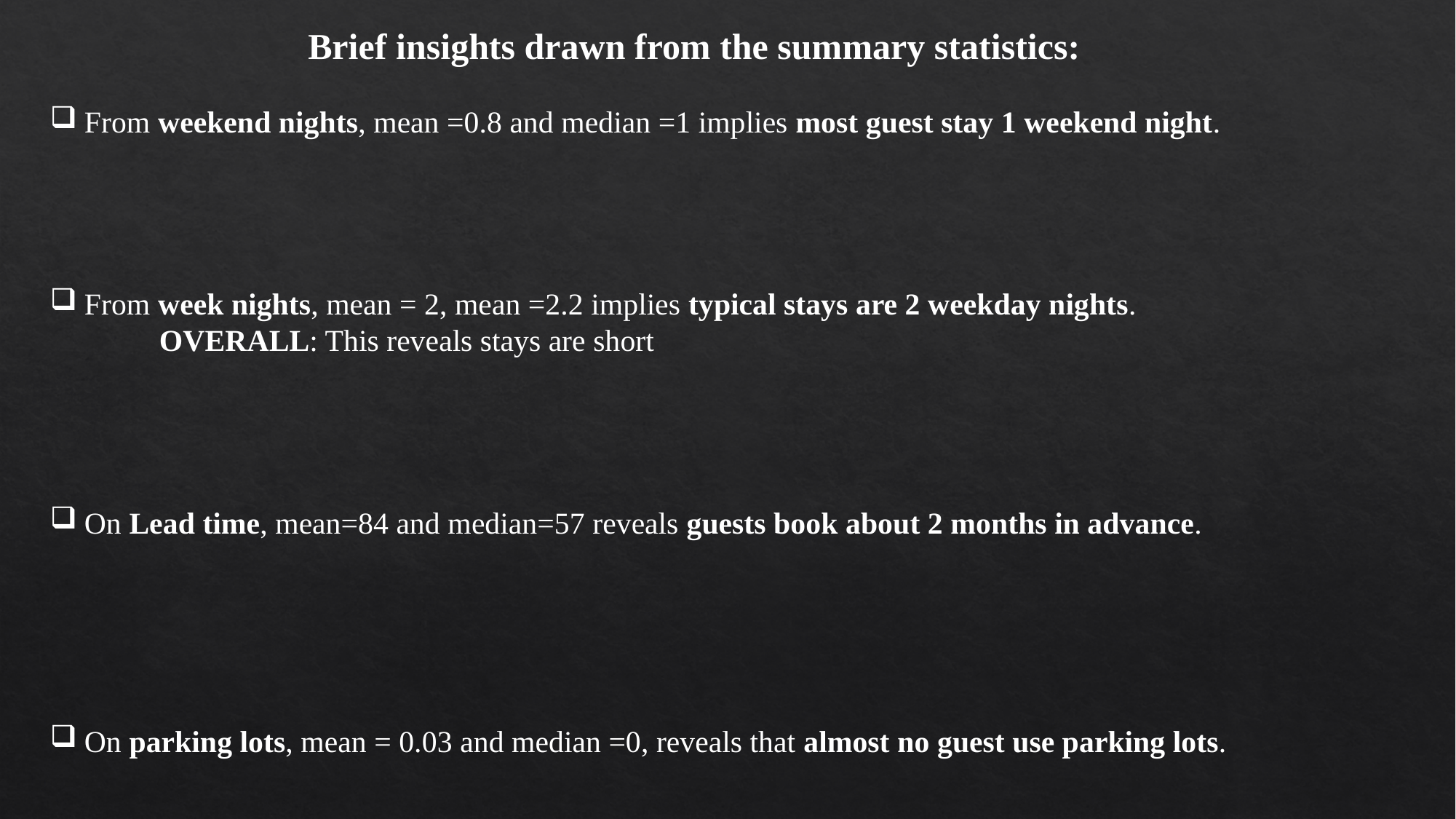

Brief insights drawn from the summary statistics:

From weekend nights, mean =0.8 and median =1 implies most guest stay 1 weekend night.

From week nights, mean = 2, mean =2.2 implies typical stays are 2 weekday nights.
	OVERALL: This reveals stays are short

On Lead time, mean=84 and median=57 reveals guests book about 2 months in advance.

On parking lots, mean = 0.03 and median =0, reveals that almost no guest use parking lots.